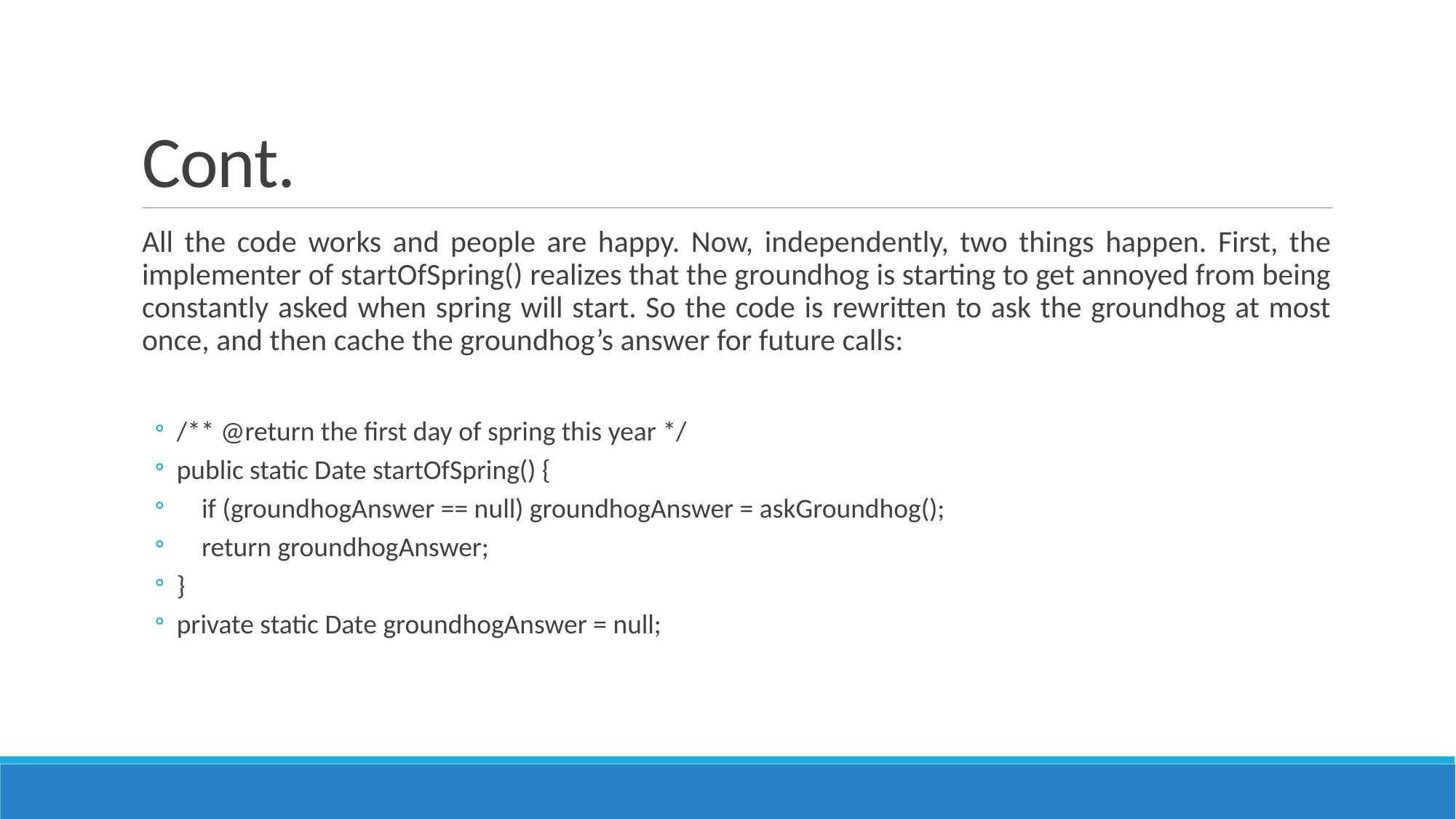

# Cont.
All the code works and people are happy. Now, independently, two things happen. First, the implementer of startOfSpring() realizes that the groundhog is starting to get annoyed from being constantly asked when spring will start. So the code is rewritten to ask the groundhog at most once, and then cache the groundhog’s answer for future calls:

/** @return the first day of spring this year */
public static Date startOfSpring() {
    if (groundhogAnswer == null) groundhogAnswer = askGroundhog();
    return groundhogAnswer;
}
private static Date groundhogAnswer = null;